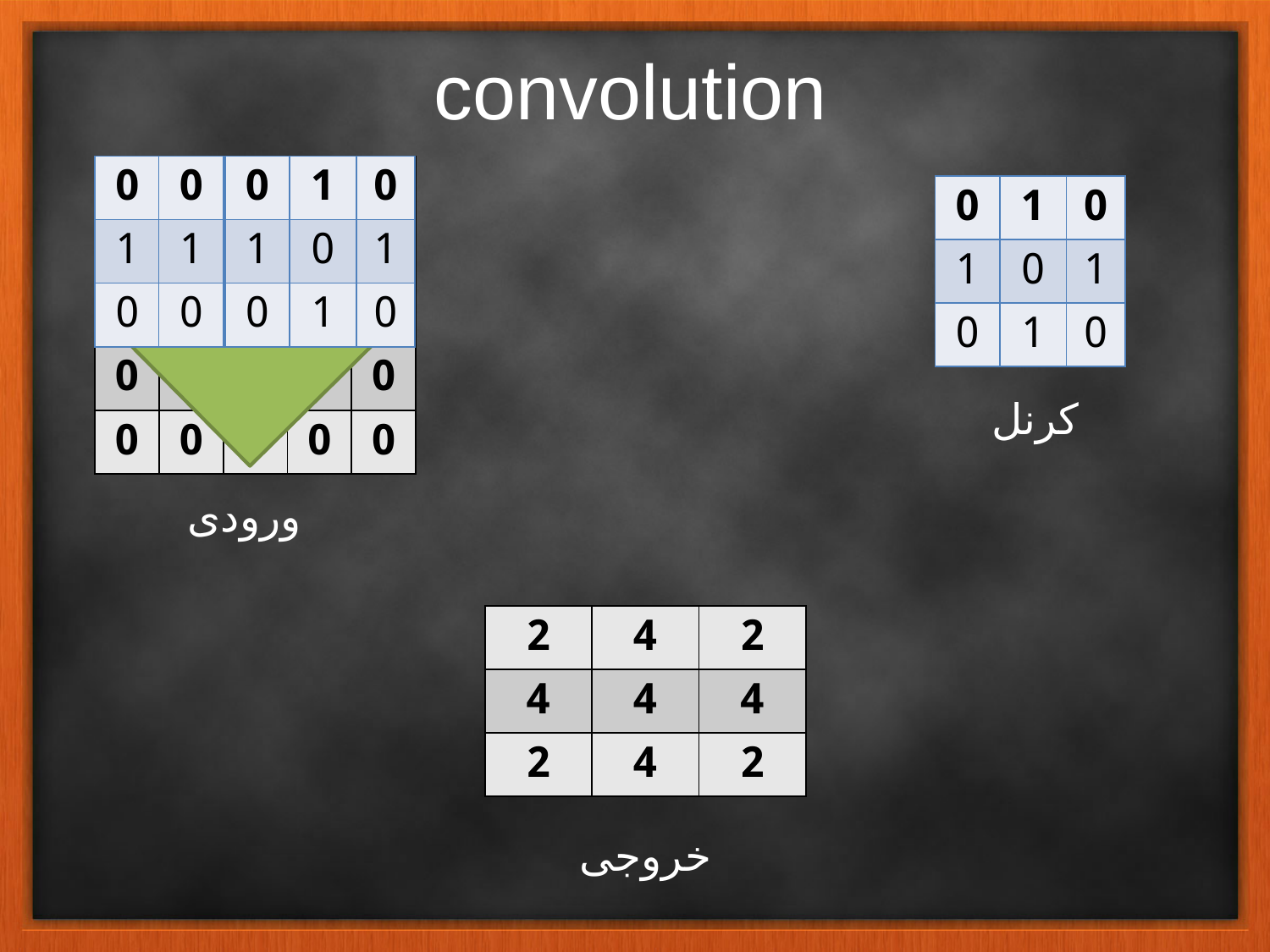

convolution

| 0 | 0 | 1 | 0 | 0 |
| --- | --- | --- | --- | --- |
| 0 | 1 | 1 | 1 | 0 |
| 1 | 1 | 1 | 1 | 1 |
| 0 | 1 | 1 | 1 | 0 |
| 0 | 0 | 1 | 0 | 0 |
| 0 | 1 | 0 |
| --- | --- | --- |
| 1 | 0 | 1 |
| 0 | 1 | 0 |
| 0 | 1 | 0 |
| --- | --- | --- |
| 1 | 0 | 1 |
| 0 | 1 | 0 |
| 0 | 1 | 0 |
| --- | --- | --- |
| 1 | 0 | 1 |
| 0 | 1 | 0 |
| 0 | 1 | 0 |
| --- | --- | --- |
| 1 | 0 | 1 |
| 0 | 1 | 0 |

کرنل
ورودی
| 2 | 4 | 2 |
| --- | --- | --- |
| 4 | 4 | 4 |
| 2 | 4 | 2 |
خروجی